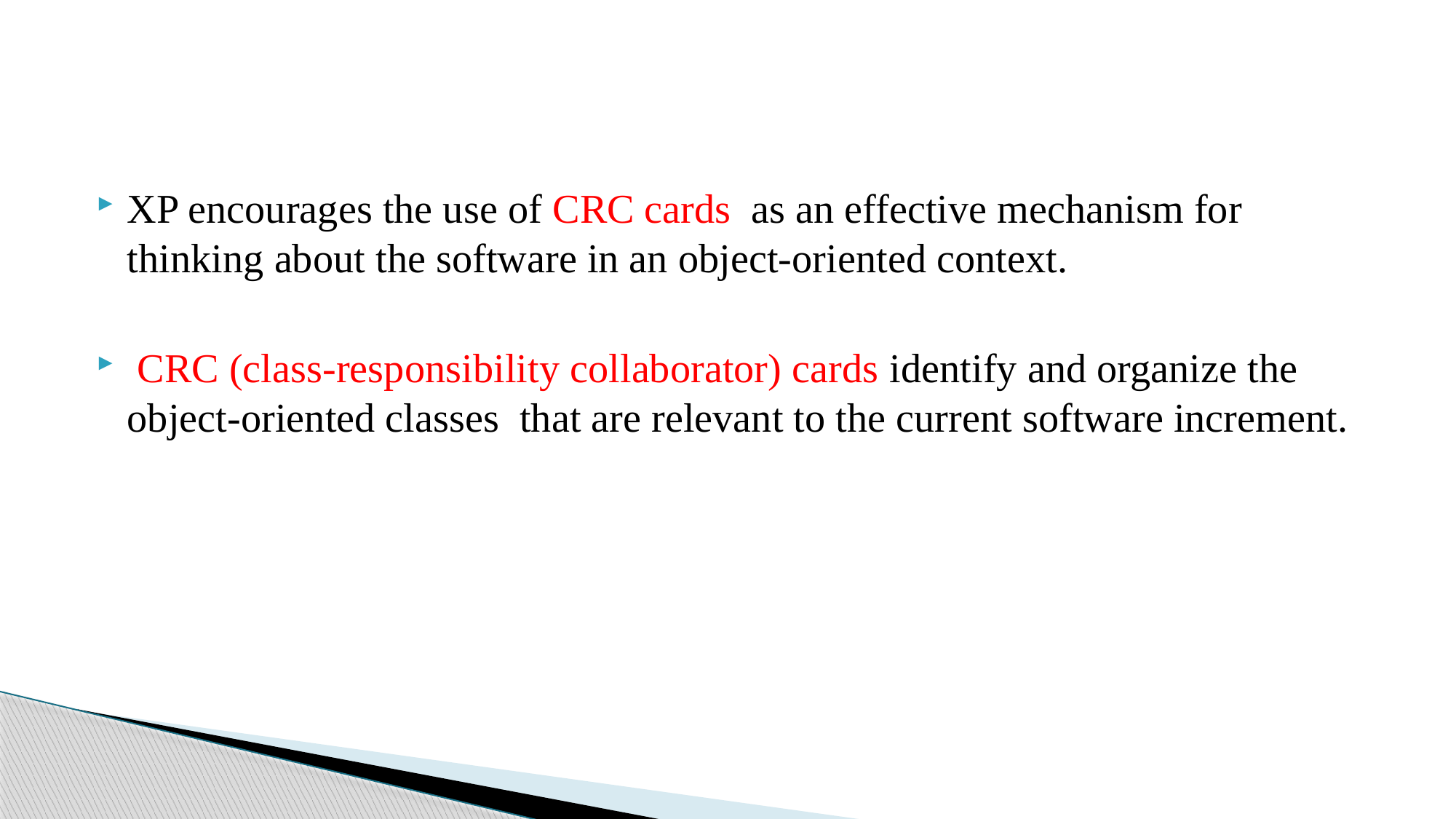

#
XP encourages the use of CRC cards  as an effective mechanism for thinking about the software in an object-oriented context.

 CRC (class-responsibility collaborator) cards identify and organize the object-oriented classes  that are relevant to the current software increment.